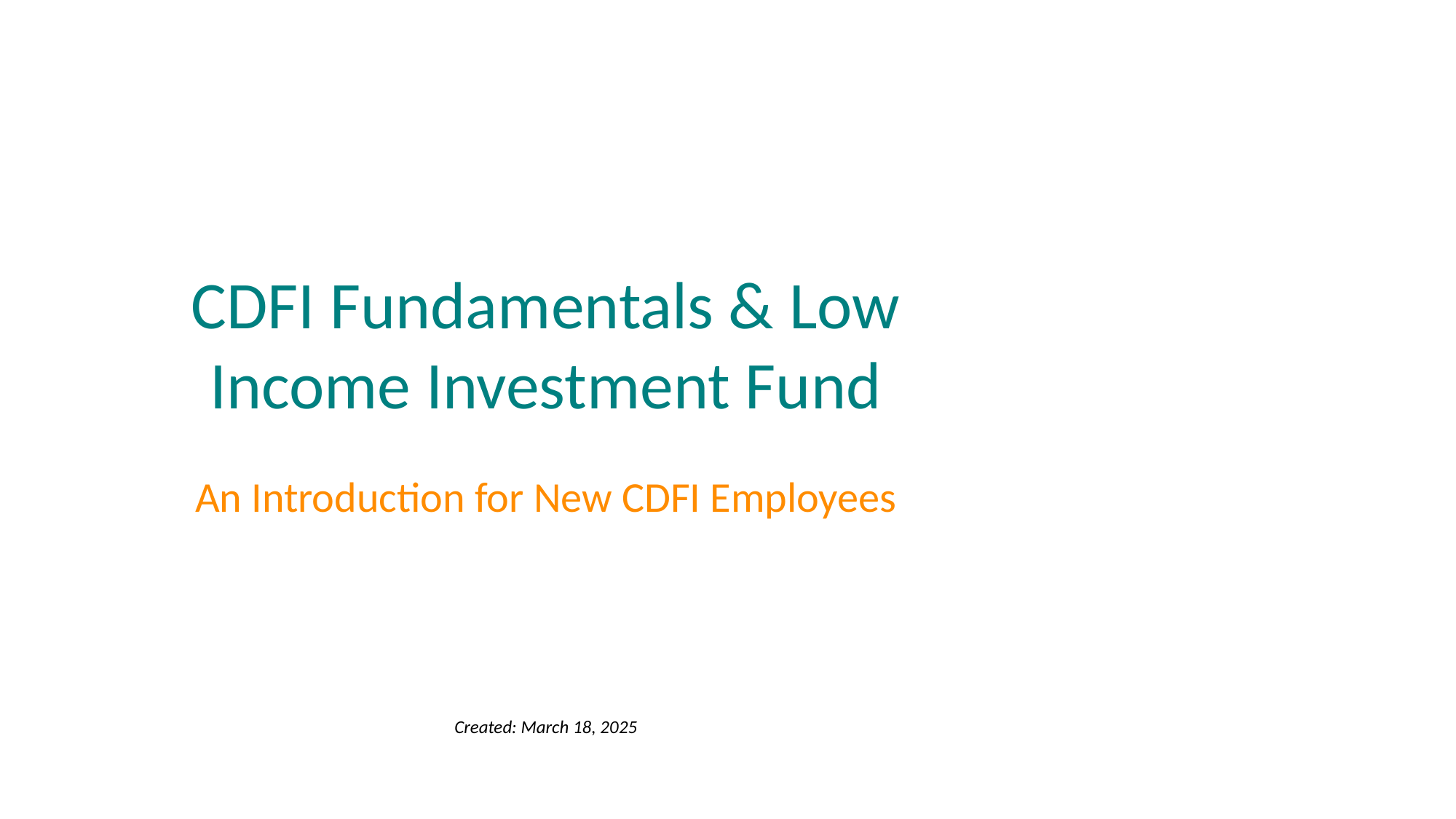

# CDFI Fundamentals & Low Income Investment Fund
An Introduction for New CDFI Employees
Created: March 18, 2025